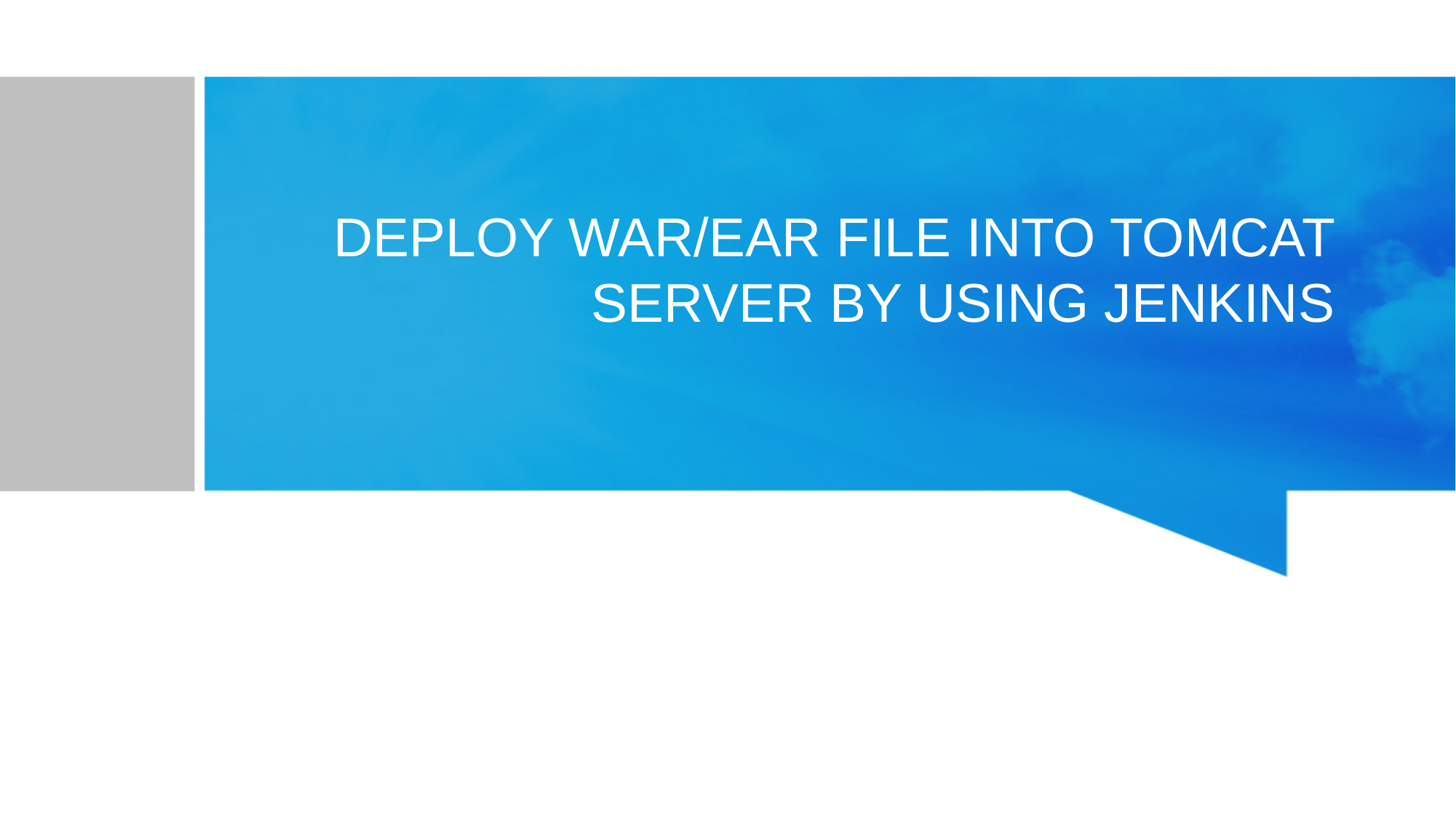

# DEPLOY WAR/EAR FILE INTO TOMCAT SERVER BY USING JENKINS